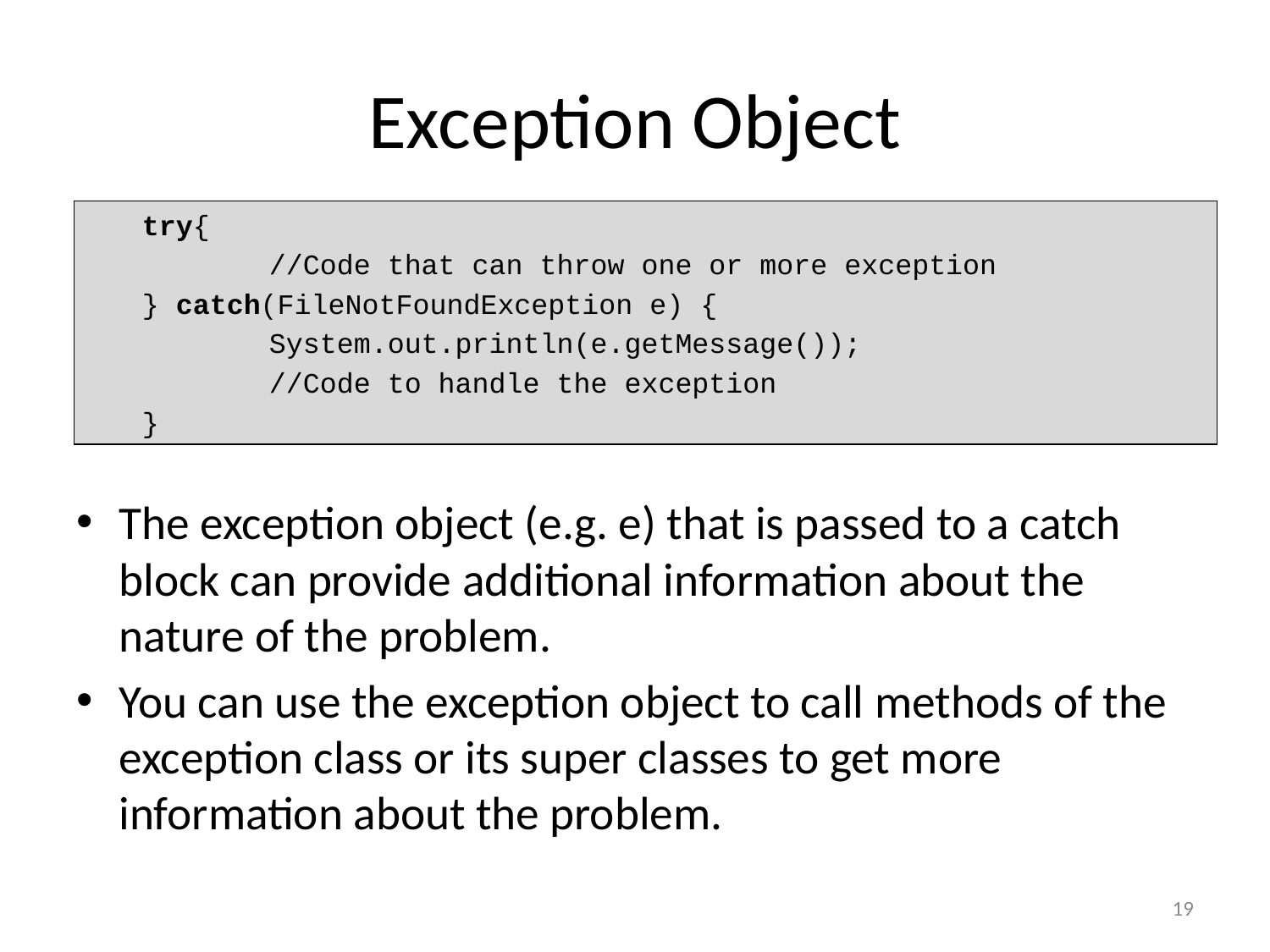

# Exception Object
try{
	//Code that can throw one or more exception
} catch(FileNotFoundException e) {
	System.out.println(e.getMessage());
	//Code to handle the exception
}

The exception object (e.g. e) that is passed to a catch block can provide additional information about the nature of the problem.
You can use the exception object to call methods of the exception class or its super classes to get more information about the problem.
19